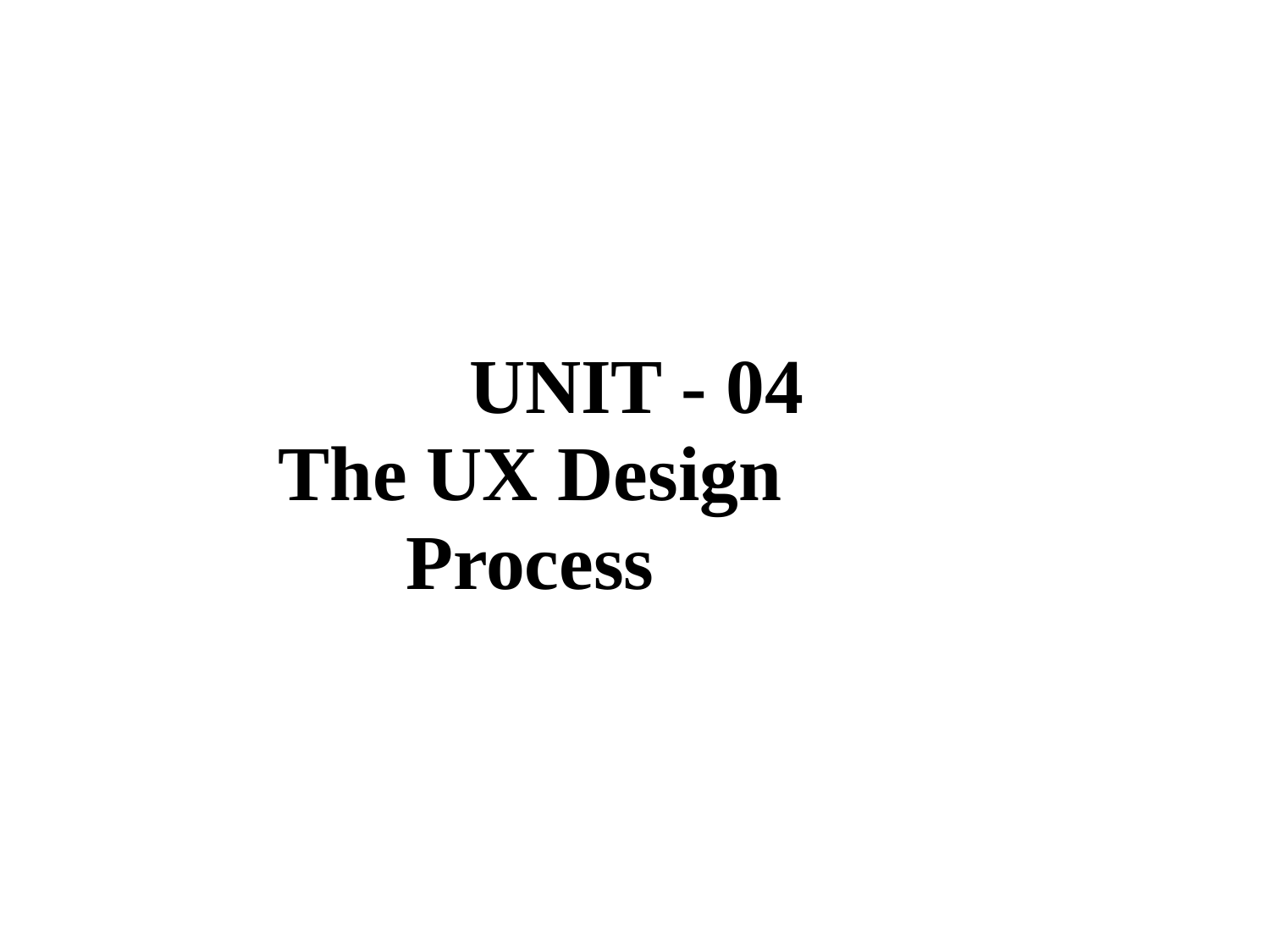

UNIT - 04
The UX Design Process